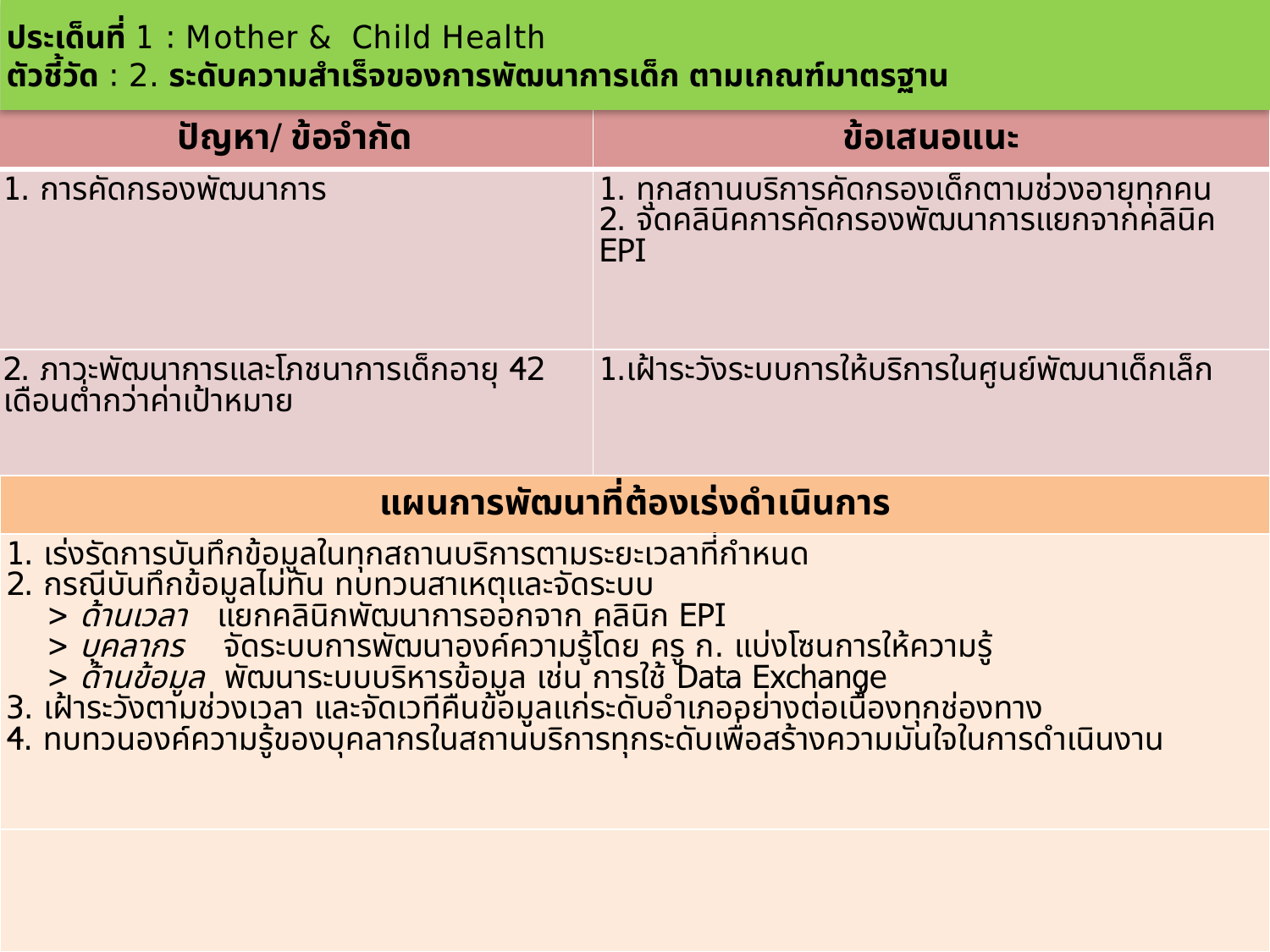

ประเด็นที่ 1 : Mother &  Child Health
ตัวชี้วัด : 2. ระดับความสำเร็จของการพัฒนาการเด็ก ตามเกณฑ์มาตรฐาน
| ปัญหา/ข้อจำกัด | ข้อเสนอแนะ |
| --- | --- |
| 1. การคัดกรองพัฒนาการ | 1. ทุกสถานบริการคัดกรองเด็กตามช่วงอายุทุกคน 2. จัดคลินิคการคัดกรองพัฒนาการแยกจากคลินิค EPI |
| 2. ภาวะพัฒนาการและโภชนาการเด็กอายุ 42 เดือนต่ำกว่าค่าเป้าหมาย | 1.เฝ้าระวังระบบการให้บริการในศูนย์พัฒนาเด็กเล็ก |
| แผนการพัฒนาที่ต้องเร่งดำเนินการ |
| --- |
| 1. เร่งรัดการบันทึกข้อมูลในทุกสถานบริการตามระยะเวลาที่กำหนด 2. กรณีบันทึกข้อมูลไม่ทัน ทบทวนสาเหตุและจัดระบบ > ด้านเวลา แยกคลินิกพัฒนาการออกจาก คลินิก EPI > บุคลากร จัดระบบการพัฒนาองค์ความรู้โดย ครู ก. แบ่งโซนการให้ความรู้ > ด้านข้อมูล พัฒนาระบบบริหารข้อมูล เช่น การใช้ Data Exchange 3. เฝ้าระวังตามช่วงเวลา และจัดเวทีคืนข้อมูลแก่ระดับอำเภออย่างต่อเนื่องทุกช่องทาง 4. ทบทวนองค์ความรู้ของบุคลากรในสถานบริการทุกระดับเพื่อสร้างความมันใจในการดำเนินงาน |
|  |